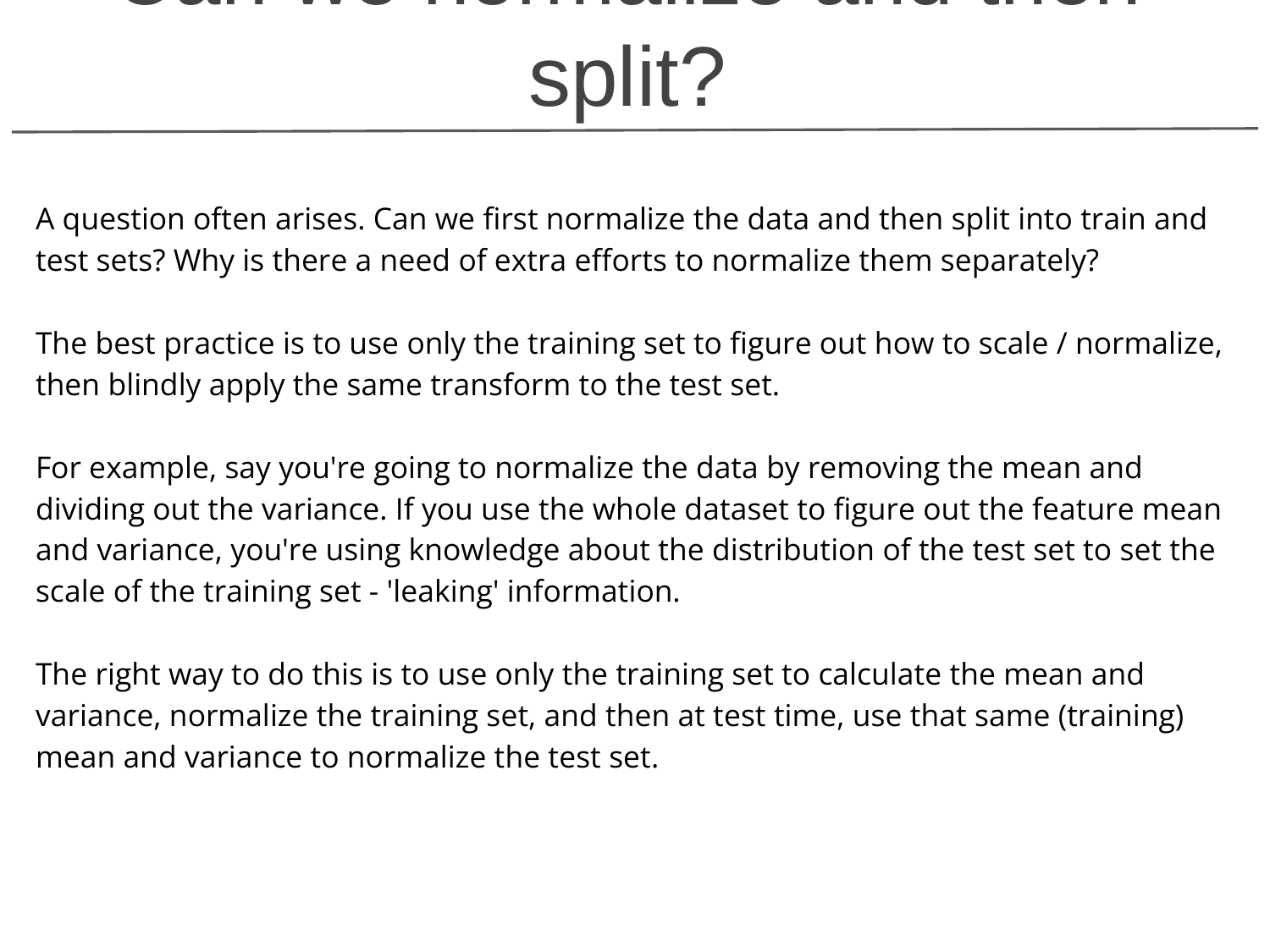

Can we normalize and then split?
A question often arises. Can we first normalize the data and then split into train and test sets? Why is there a need of extra efforts to normalize them separately?

The best practice is to use only the training set to figure out how to scale / normalize, then blindly apply the same transform to the test set.

For example, say you're going to normalize the data by removing the mean and dividing out the variance. If you use the whole dataset to figure out the feature mean and variance, you're using knowledge about the distribution of the test set to set the scale of the training set - 'leaking' information.

The right way to do this is to use only the training set to calculate the mean and variance, normalize the training set, and then at test time, use that same (training) mean and variance to normalize the test set.